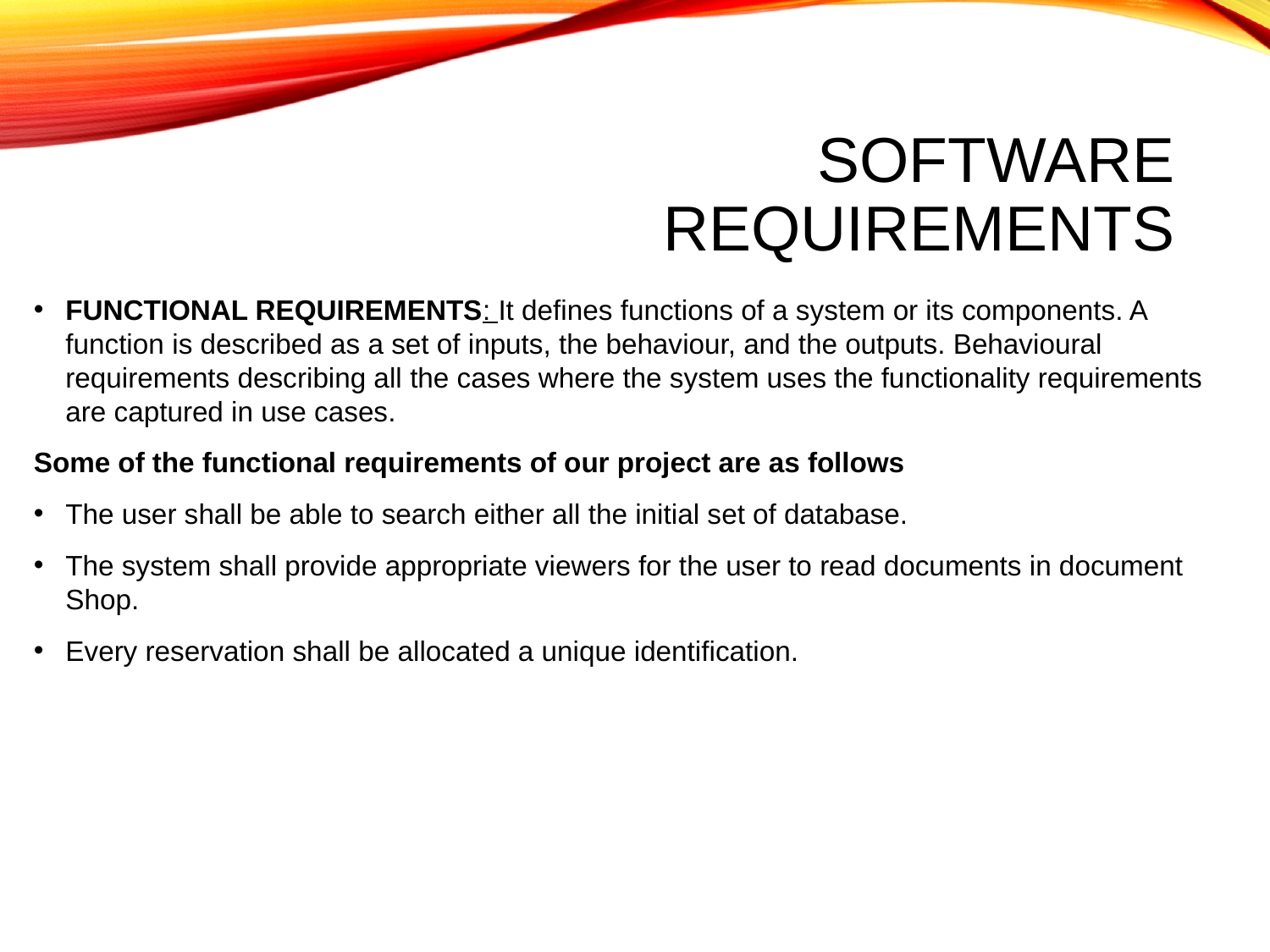

# Software requirements
FUNCTIONAL REQUIREMENTS: It defines functions of a system or its components. A function is described as a set of inputs, the behaviour, and the outputs. Behavioural requirements describing all the cases where the system uses the functionality requirements are captured in use cases.
Some of the functional requirements of our project are as follows
The user shall be able to search either all the initial set of database.
The system shall provide appropriate viewers for the user to read documents in document Shop.
Every reservation shall be allocated a unique identification.